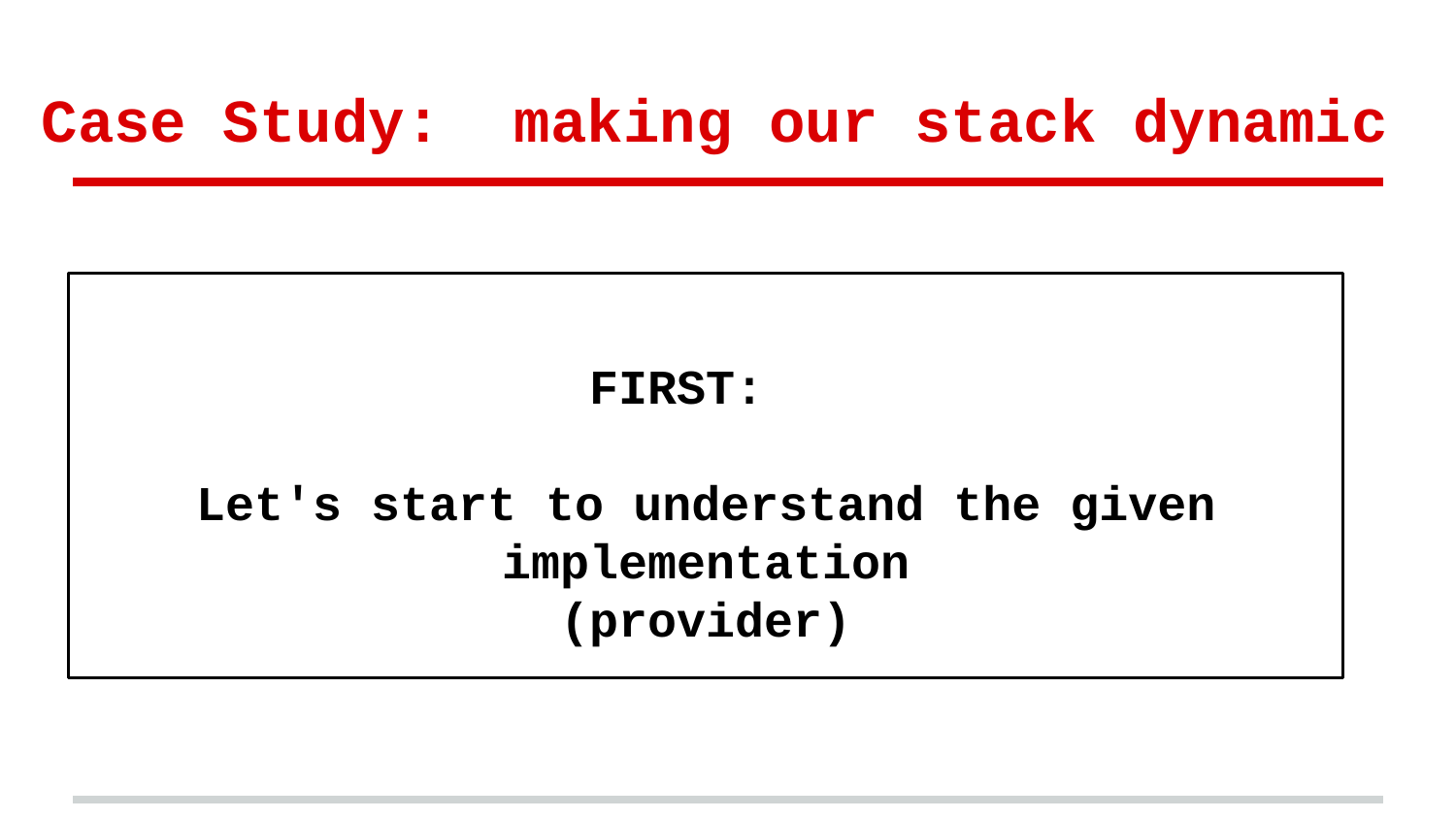

# Case Study:  making our stack dynamic

FIRST:

Let's start to understand the given implementation
(provider)